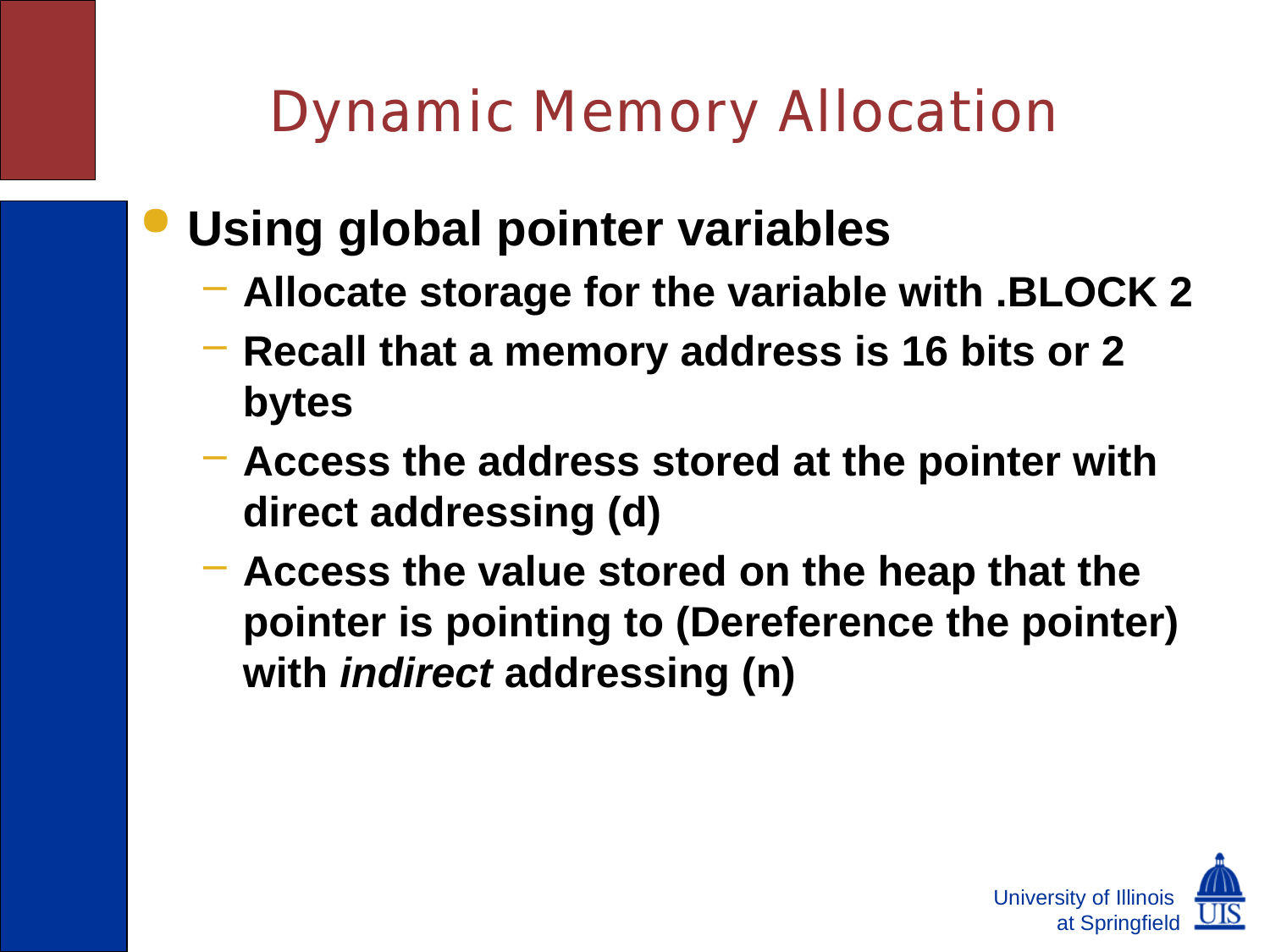

# Dynamic Memory Allocation
Using global pointer variables
Allocate storage for the variable with .BLOCK 2
Recall that a memory address is 16 bits or 2 bytes
Access the address stored at the pointer with direct addressing (d)
Access the value stored on the heap that the pointer is pointing to (Dereference the pointer) with indirect addressing (n)